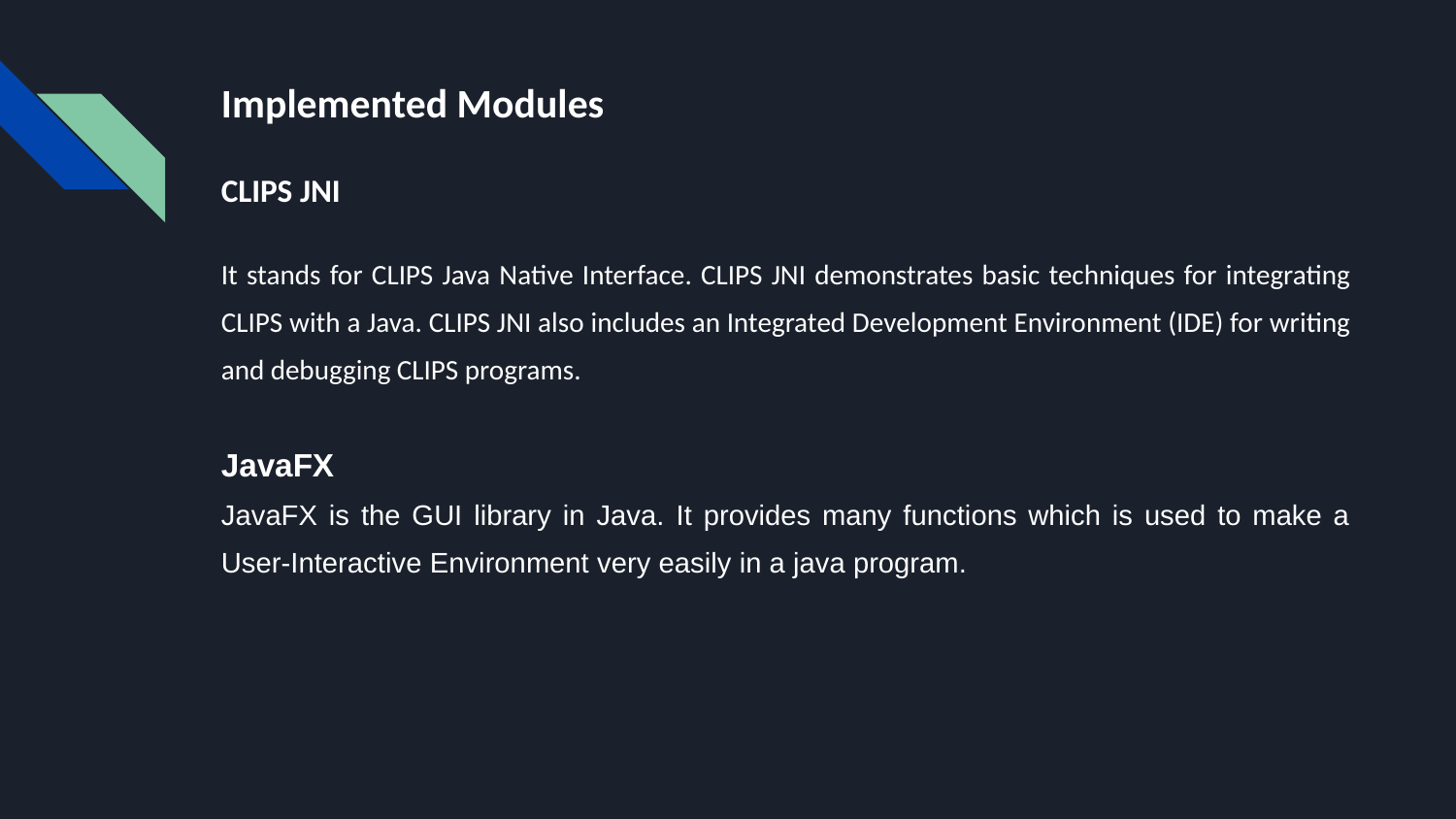

Implemented Modules

CLIPS JNI

It stands for CLIPS Java Native Interface. CLIPS JNI demonstrates basic techniques for integrating CLIPS with a Java. CLIPS JNI also includes an Integrated Development Environment (IDE) for writing and debugging CLIPS programs.

JavaFX
JavaFX is the GUI library in Java. It provides many functions which is used to make a User-Interactive Environment very easily in a java program.